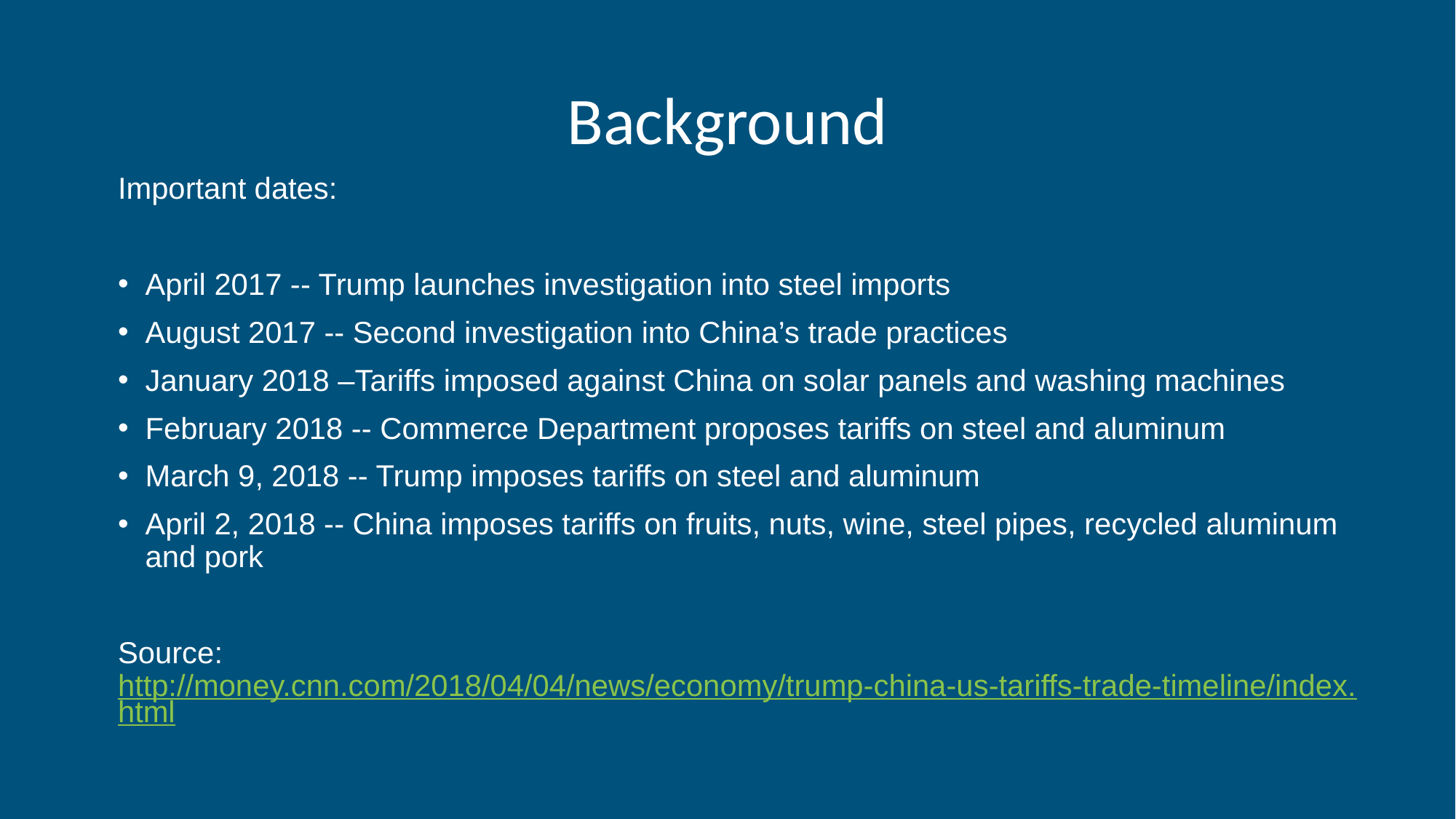

# Background
Important dates:

April 2017 -- Trump launches investigation into steel imports
August 2017 -- Second investigation into China’s trade practices
January 2018 –Tariffs imposed against China on solar panels and washing machines
February 2018 -- Commerce Department proposes tariffs on steel and aluminum
March 9, 2018 -- Trump imposes tariffs on steel and aluminum
April 2, 2018 -- China imposes tariffs on fruits, nuts, wine, steel pipes, recycled aluminum and pork

Source: http://money.cnn.com/2018/04/04/news/economy/trump-china-us-tariffs-trade-timeline/index.html